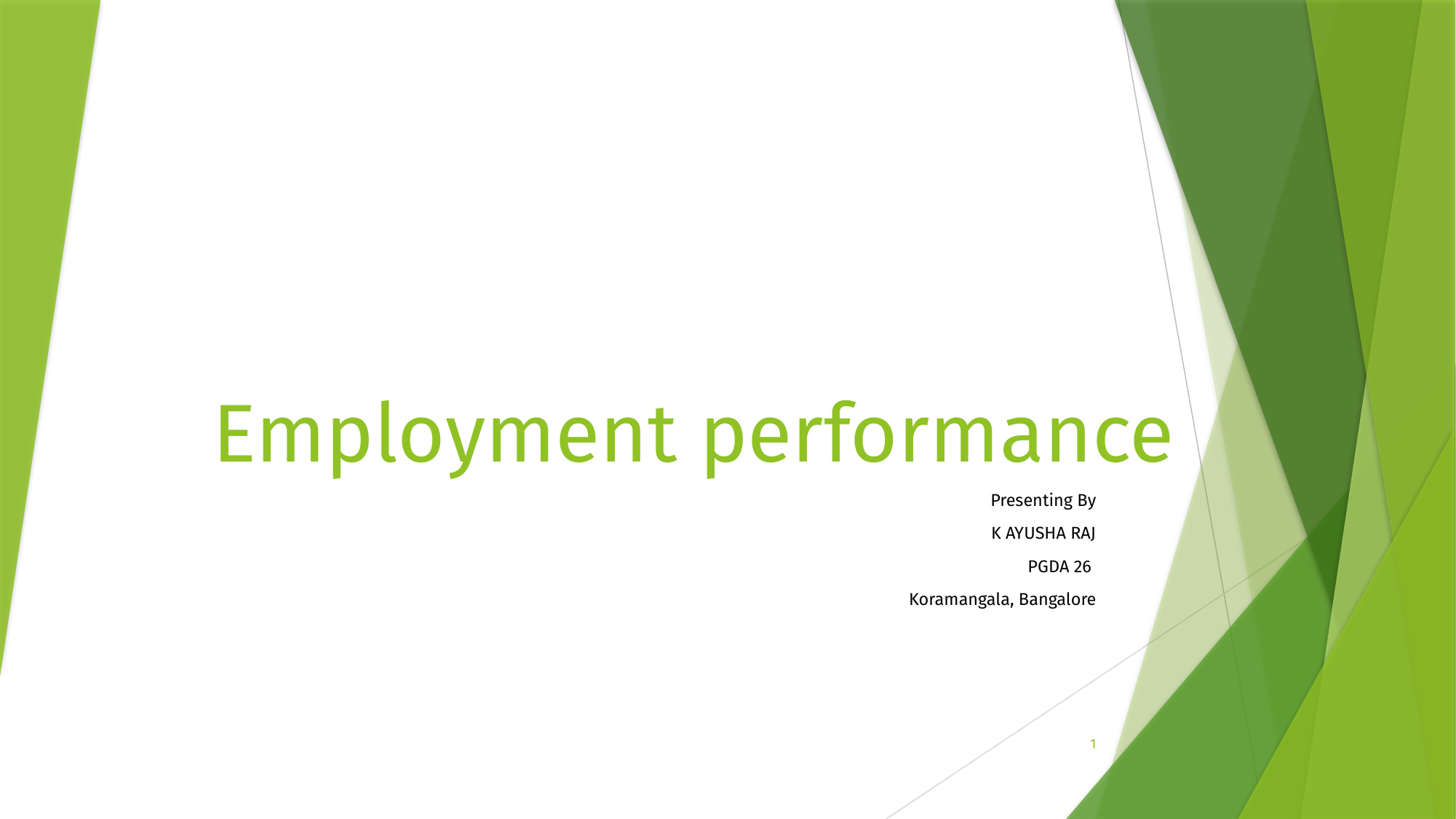

# Employment performance
Presenting By
K AYUSHA RAJ
PGDA 26
Koramangala, Bangalore
1